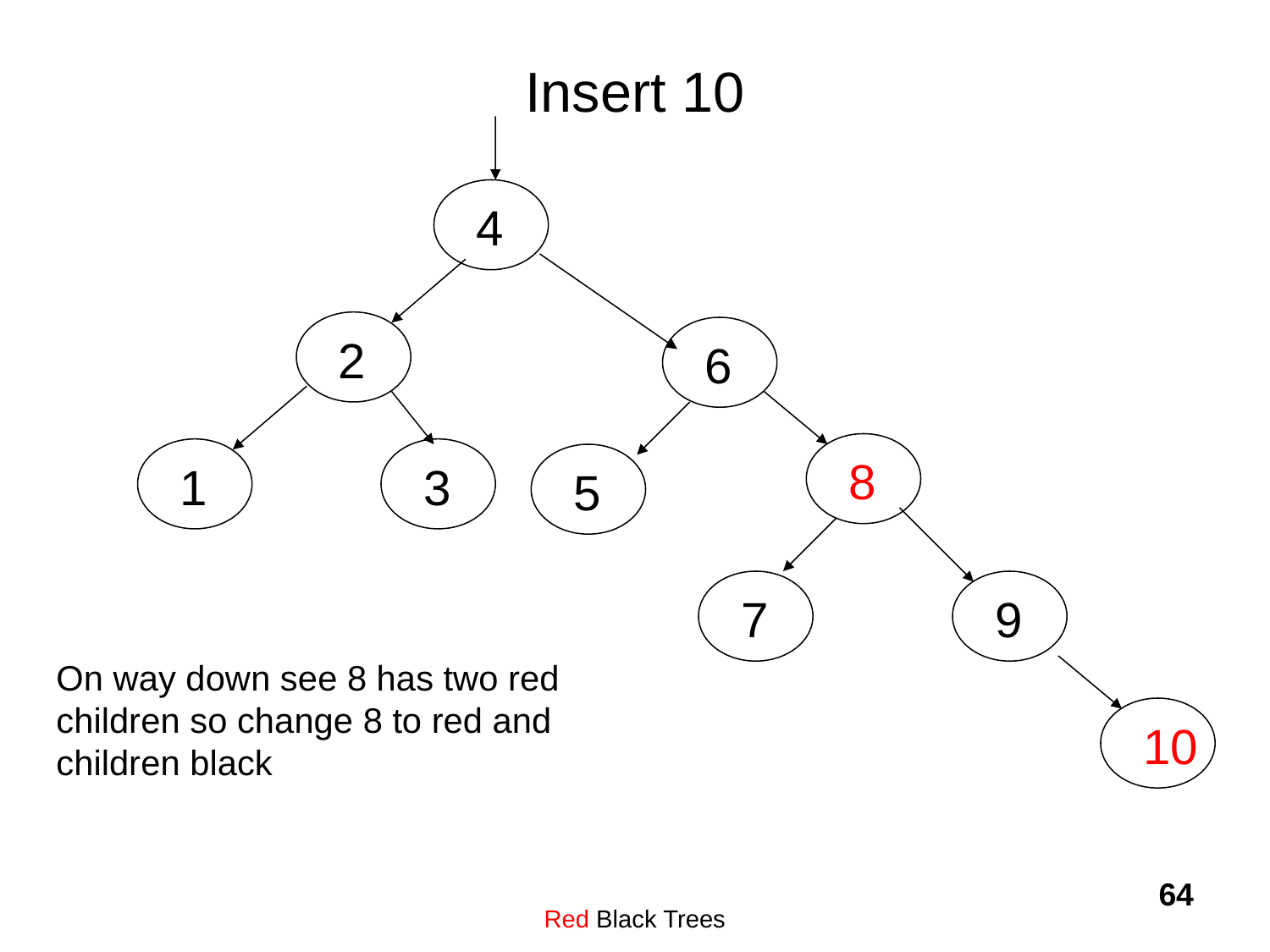

# Insert 10

4

2

6

8

1

3

5

7

9
On way down see 8 has two red children so change 8 to red and children black

10

Red Black Trees
64